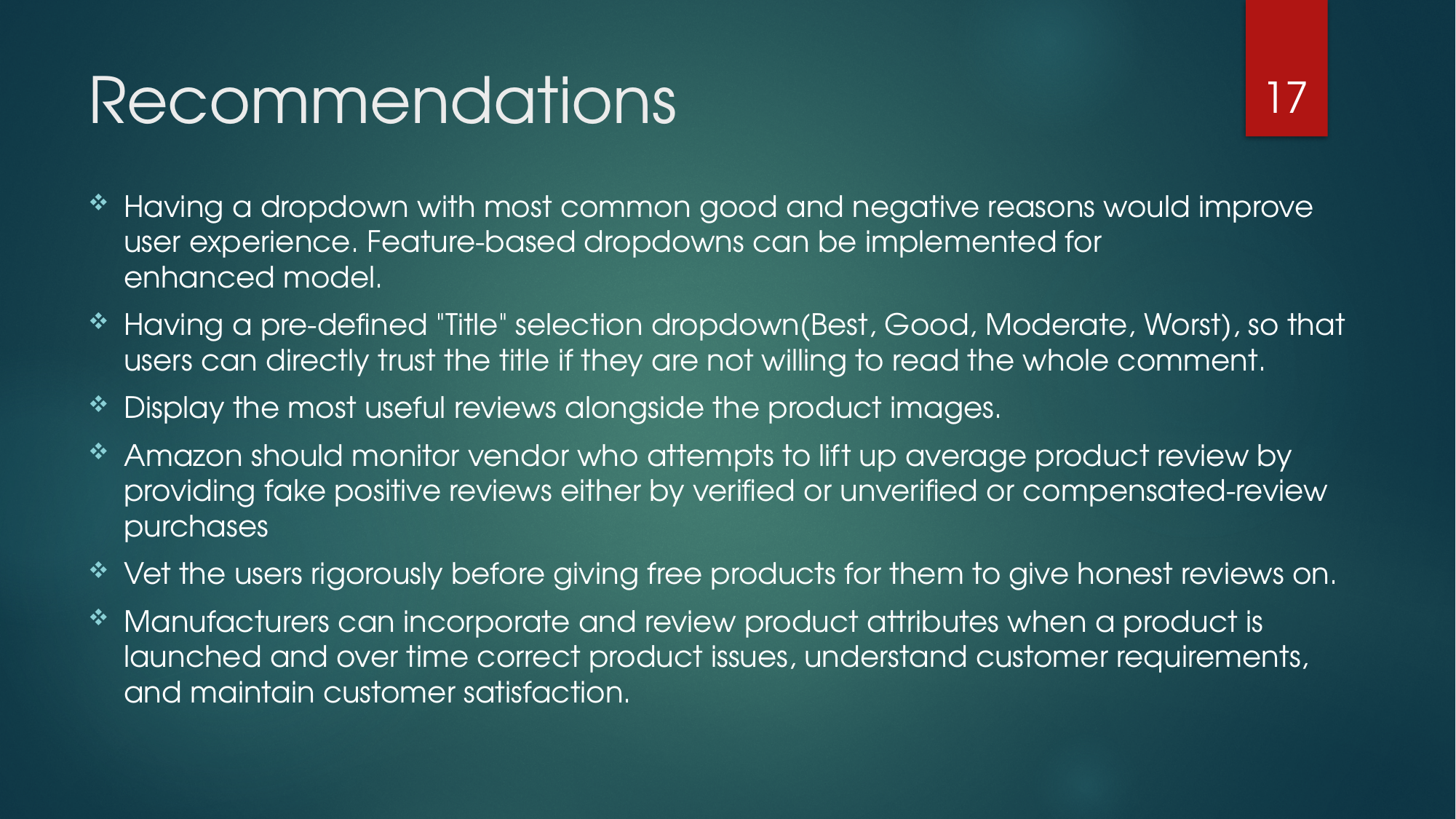

17
# Recommendations
Having a dropdown with most common good and negative reasons would improve user experience. Feature-based dropdowns can be implemented for enhanced model.
Having a pre-defined "Title" selection dropdown(Best, Good, Moderate, Worst), so that users can directly trust the title if they are not willing to read the whole comment.
Display the most useful reviews alongside the product images.
Amazon should monitor vendor who attempts to lift up average product review by providing fake positive reviews either by verified or unverified or compensated-review purchases
Vet the users rigorously before giving free products for them to give honest reviews on.
Manufacturers can incorporate and review product attributes when a product is launched and over time correct product issues, understand customer requirements, and maintain customer satisfaction.